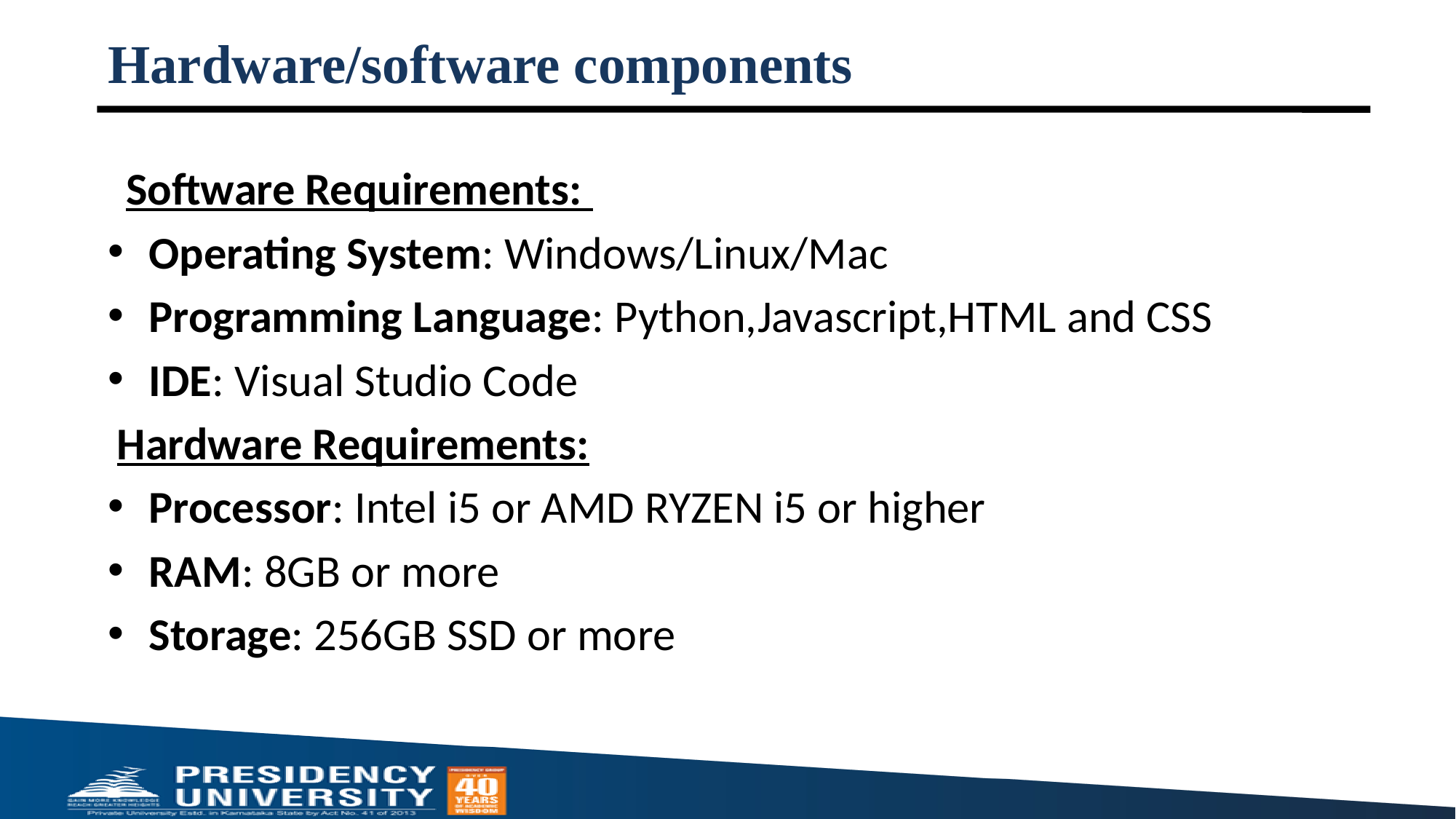

# Hardware/software components
Software Requirements:
Operating System: Windows/Linux/Mac
Programming Language: Python,Javascript,HTML and CSS
IDE: Visual Studio Code
Hardware Requirements:
Processor: Intel i5 or AMD RYZEN i5 or higher
RAM: 8GB or more
Storage: 256GB SSD or more